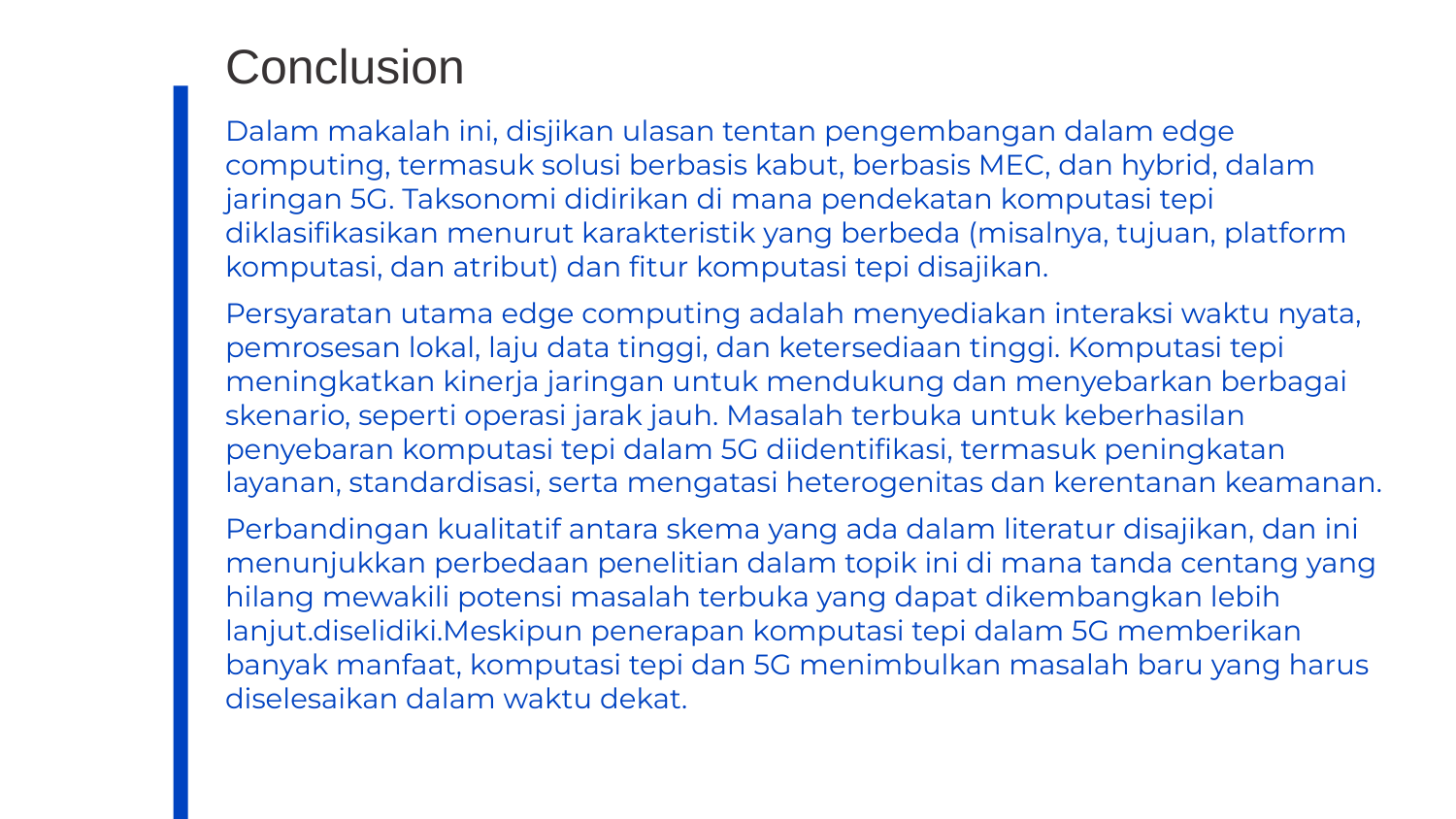

# Conclusion
Dalam makalah ini, disjikan ulasan tentan pengembangan dalam edge computing, termasuk solusi berbasis kabut, berbasis MEC, dan hybrid, dalam jaringan 5G. Taksonomi didirikan di mana pendekatan komputasi tepi diklasifikasikan menurut karakteristik yang berbeda (misalnya, tujuan, platform komputasi, dan atribut) dan fitur komputasi tepi disajikan.
Persyaratan utama edge computing adalah menyediakan interaksi waktu nyata, pemrosesan lokal, laju data tinggi, dan ketersediaan tinggi. Komputasi tepi meningkatkan kinerja jaringan untuk mendukung dan menyebarkan berbagai skenario, seperti operasi jarak jauh. Masalah terbuka untuk keberhasilan penyebaran komputasi tepi dalam 5G diidentifikasi, termasuk peningkatan layanan, standardisasi, serta mengatasi heterogenitas dan kerentanan keamanan.
Perbandingan kualitatif antara skema yang ada dalam literatur disajikan, dan ini menunjukkan perbedaan penelitian dalam topik ini di mana tanda centang yang hilang mewakili potensi masalah terbuka yang dapat dikembangkan lebih lanjut.diselidiki.Meskipun penerapan komputasi tepi dalam 5G memberikan banyak manfaat, komputasi tepi dan 5G menimbulkan masalah baru yang harus diselesaikan dalam waktu dekat.